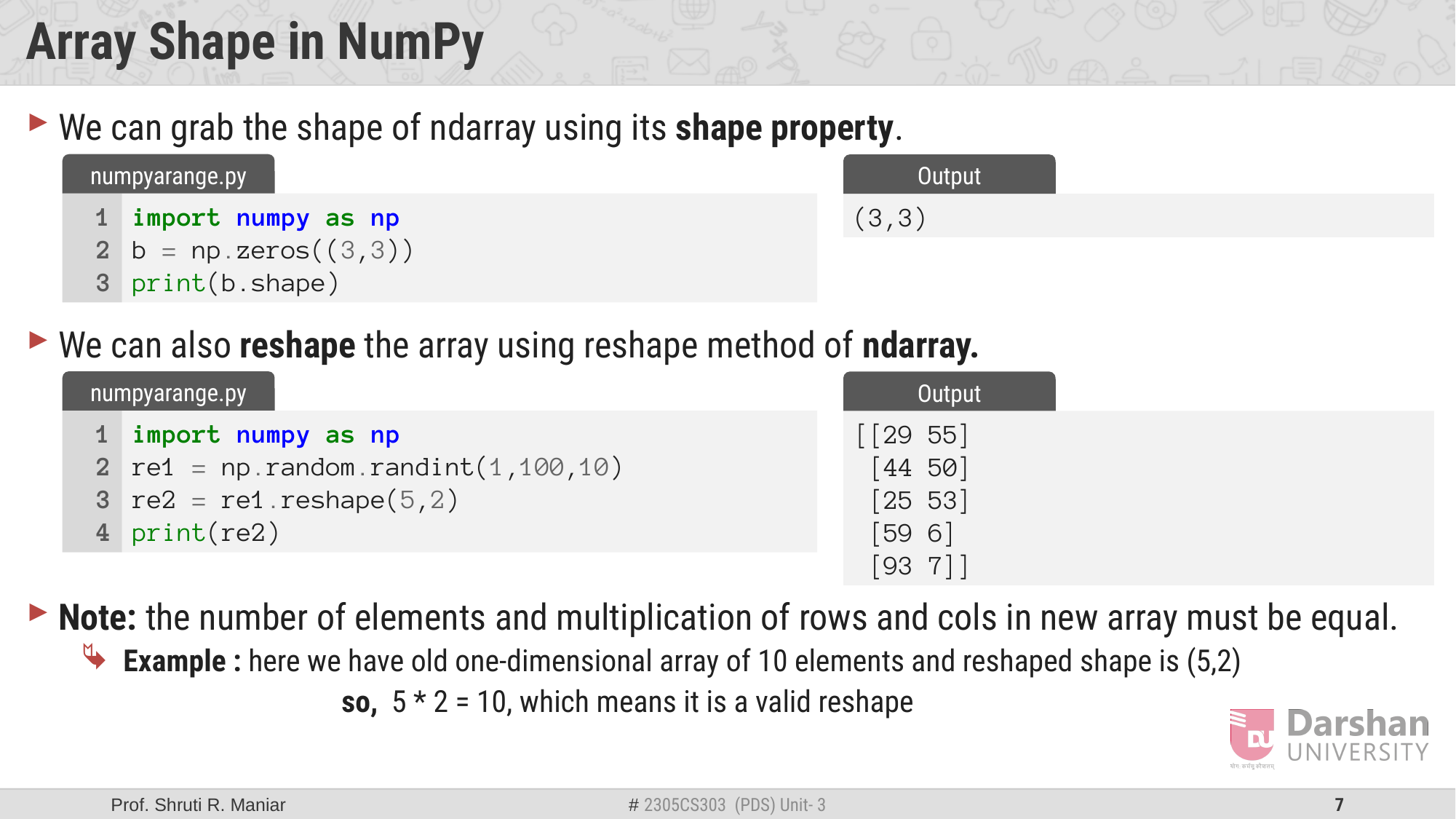

# Array Shape in NumPy
We can grab the shape of ndarray using its shape property.

We can also reshape the array using reshape method of ndarray.

Note: the number of elements and multiplication of rows and cols in new array must be equal.
Example : here we have old one-dimensional array of 10 elements and reshaped shape is (5,2)
			so,  5 * 2 = 10, which means it is a valid reshape

numpyarange.py
Output
1
2
3
import numpy as np
b = np.zeros((3,3))
print(b.shape)
(3,3)
numpyarange.py
Output
1
2
3
4
import numpy as np
re1 = np.random.randint(1,100,10)
re2 = re1.reshape(5,2)
print(re2)
[[29 55]
 [44 50]
 [25 53]
 [59 6]
 [93 7]]